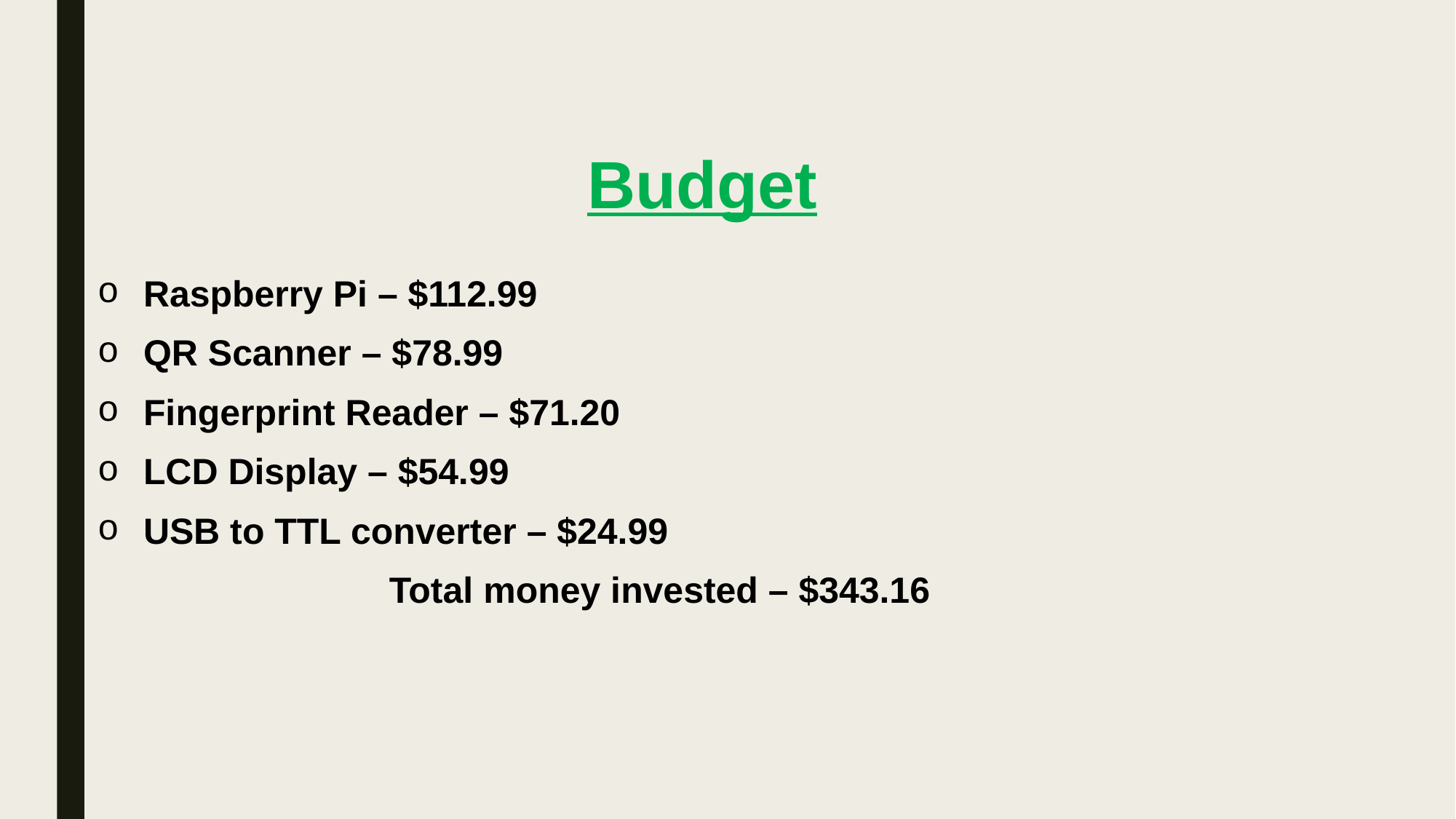

# Budget
Raspberry Pi – $112.99
QR Scanner – $78.99
Fingerprint Reader – $71.20
LCD Display – $54.99
USB to TTL converter – $24.99
Total money invested – $343.16